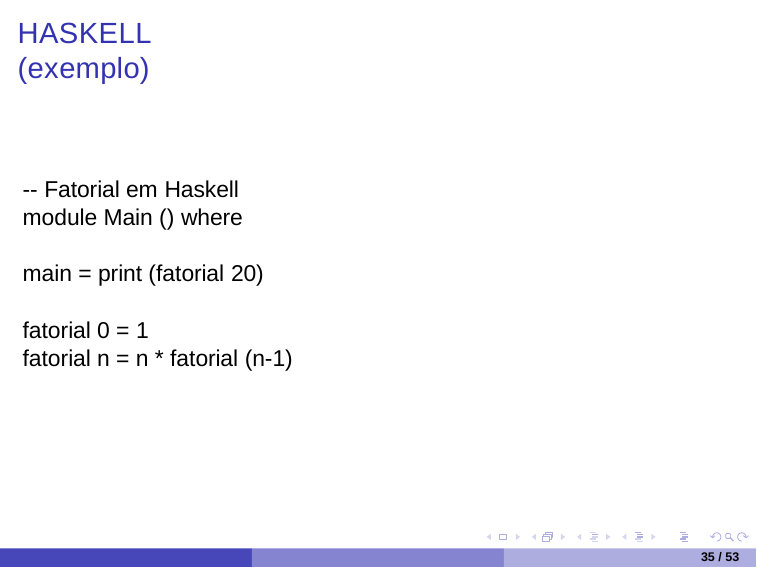

# HASKELL (exemplo)
-- Fatorial em Haskell  module Main () where
main = print (fatorial 20)  fatorial 0 = 1
fatorial n = n * fatorial (n-1)
35 / 53